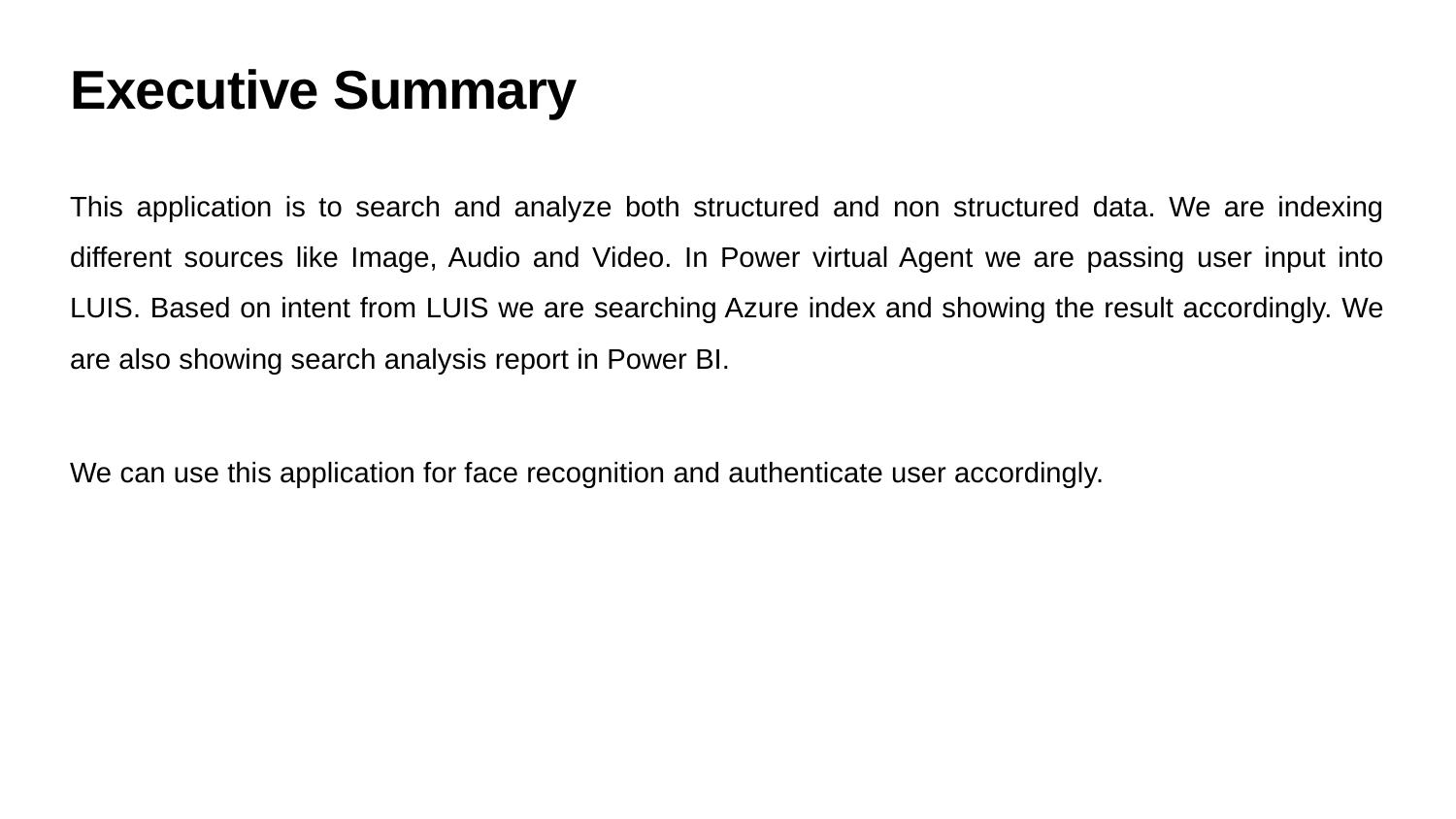

# Executive Summary
This application is to search and analyze both structured and non structured data. We are indexing different sources like Image, Audio and Video. In Power virtual Agent we are passing user input into LUIS. Based on intent from LUIS we are searching Azure index and showing the result accordingly. We are also showing search analysis report in Power BI.

We can use this application for face recognition and authenticate user accordingly.